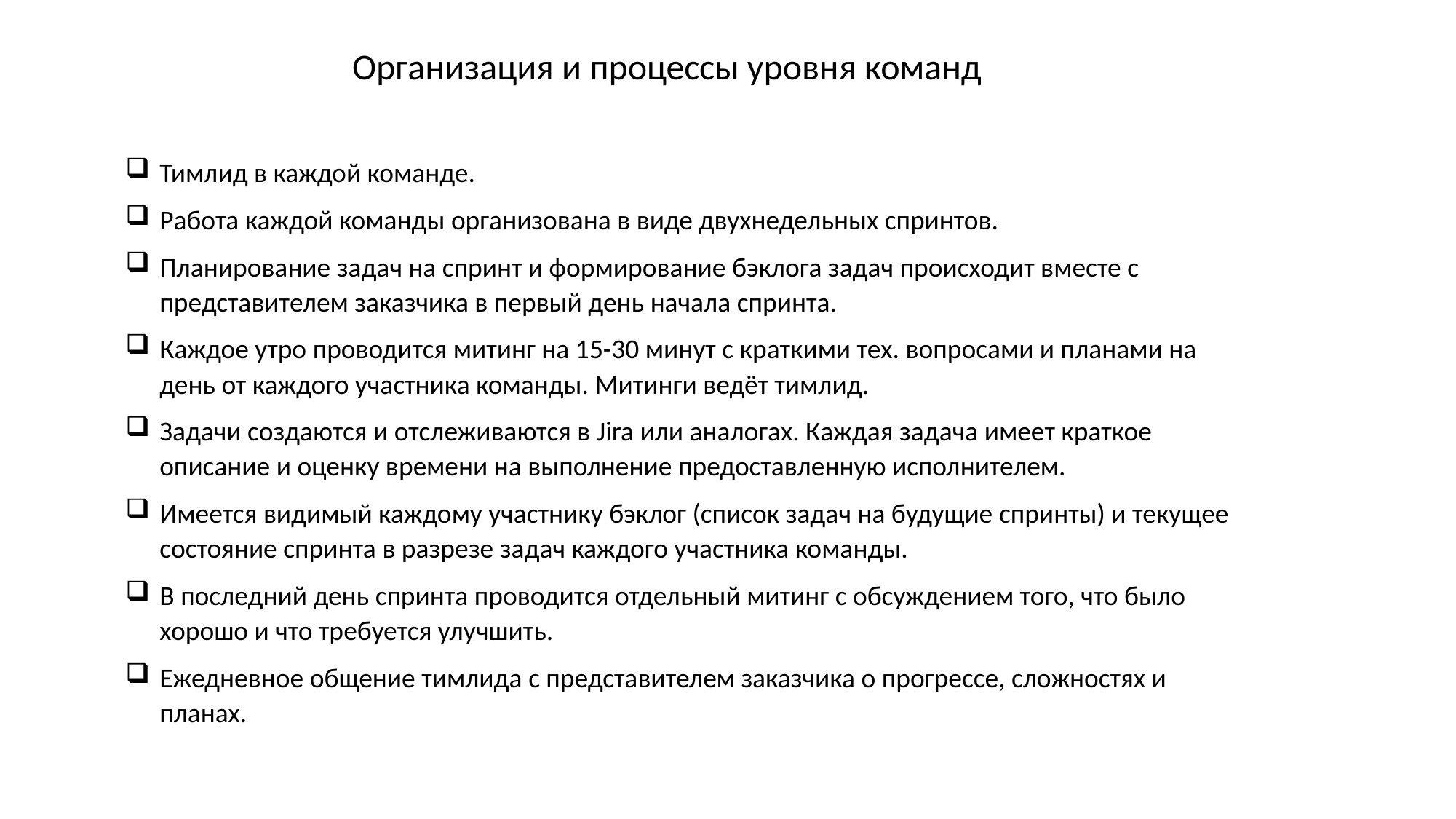

Организация и процессы уровня команд
Тимлид в каждой команде.
Работа каждой команды организована в виде двухнедельных спринтов.
Планирование задач на спринт и формирование бэклога задач происходит вместе с представителем заказчика в первый день начала спринта.
Каждое утро проводится митинг на 15-30 минут с краткими тех. вопросами и планами на день от каждого участника команды. Митинги ведёт тимлид.
Задачи создаются и отслеживаются в Jira или аналогах. Каждая задача имеет краткое описание и оценку времени на выполнение предоставленную исполнителем.
Имеется видимый каждому участнику бэклог (список задач на будущие спринты) и текущее состояние спринта в разрезе задач каждого участника команды.
В последний день спринта проводится отдельный митинг с обсуждением того, что было хорошо и что требуется улучшить.
Ежедневное общение тимлида с представителем заказчика о прогрессе, сложностях и планах.